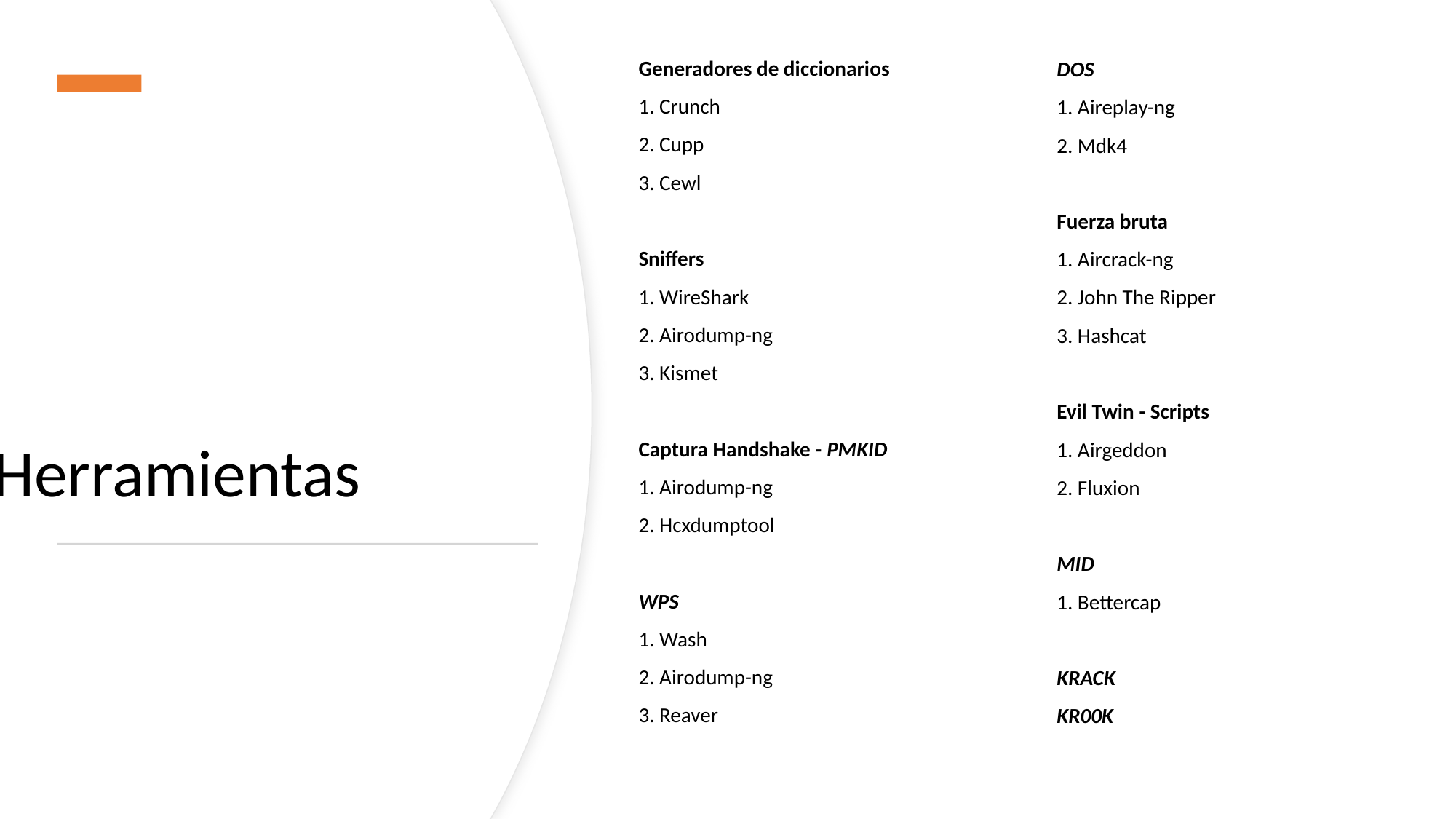

Generadores de diccionarios
1. Crunch
2. Cupp
3. Cewl

Sniffers
1. WireShark
2. Airodump-ng
3. Kismet

Captura Handshake - PMKID
1. Airodump-ng
2. Hcxdumptool

WPS
1. Wash
2. Airodump-ng
3. Reaver
DOS
1. Aireplay-ng
2. Mdk4

Fuerza bruta
1. Aircrack-ng
2. John The Ripper
3. Hashcat

Evil Twin - Scripts
1. Airgeddon
2. Fluxion

MID
1. Bettercap

KRACK
KR00K
# Herramientas